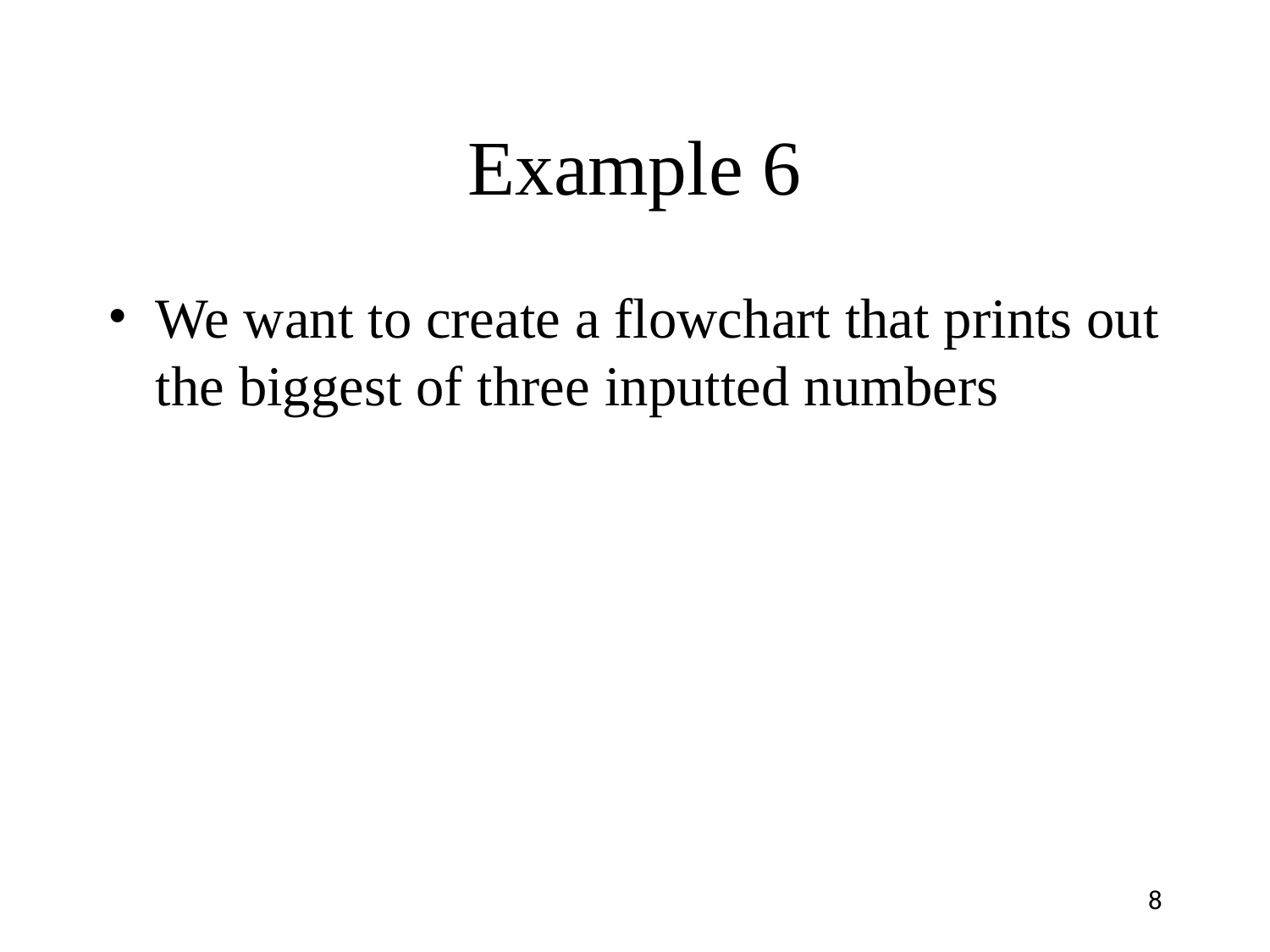

# Example 6
We want to create a flowchart that prints out the biggest of three inputted numbers
8